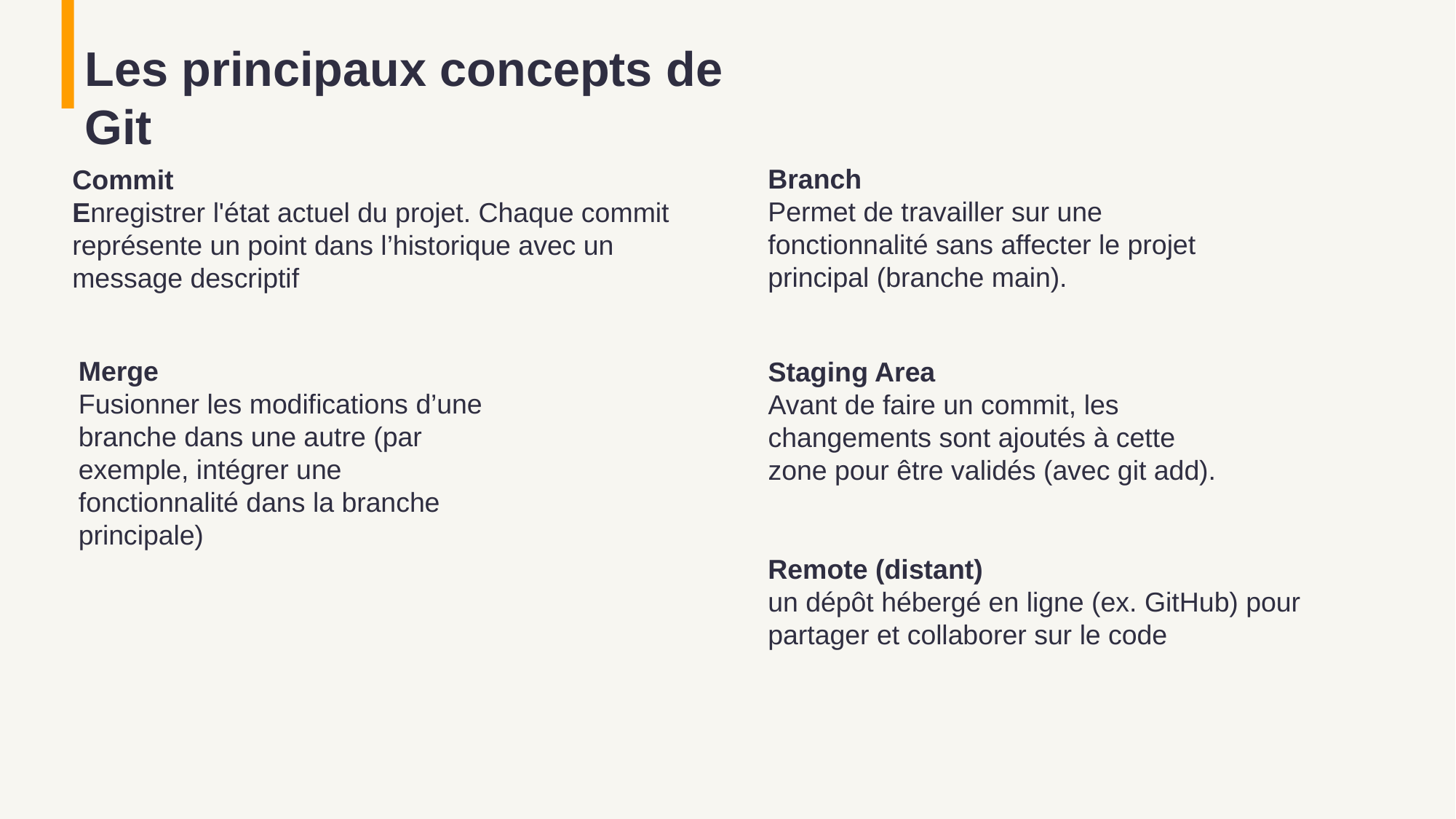

Les principaux concepts de Git
Branch
Permet de travailler sur une fonctionnalité sans affecter le projet principal (branche main).
Commit
Enregistrer l'état actuel du projet. Chaque commit représente un point dans l’historique avec un message descriptif
Staging Area
Avant de faire un commit, les changements sont ajoutés à cette zone pour être validés (avec git add).
Merge
Fusionner les modifications d’une branche dans une autre (par exemple, intégrer une fonctionnalité dans la branche principale)

Remote (distant)
un dépôt hébergé en ligne (ex. GitHub) pour partager et collaborer sur le code